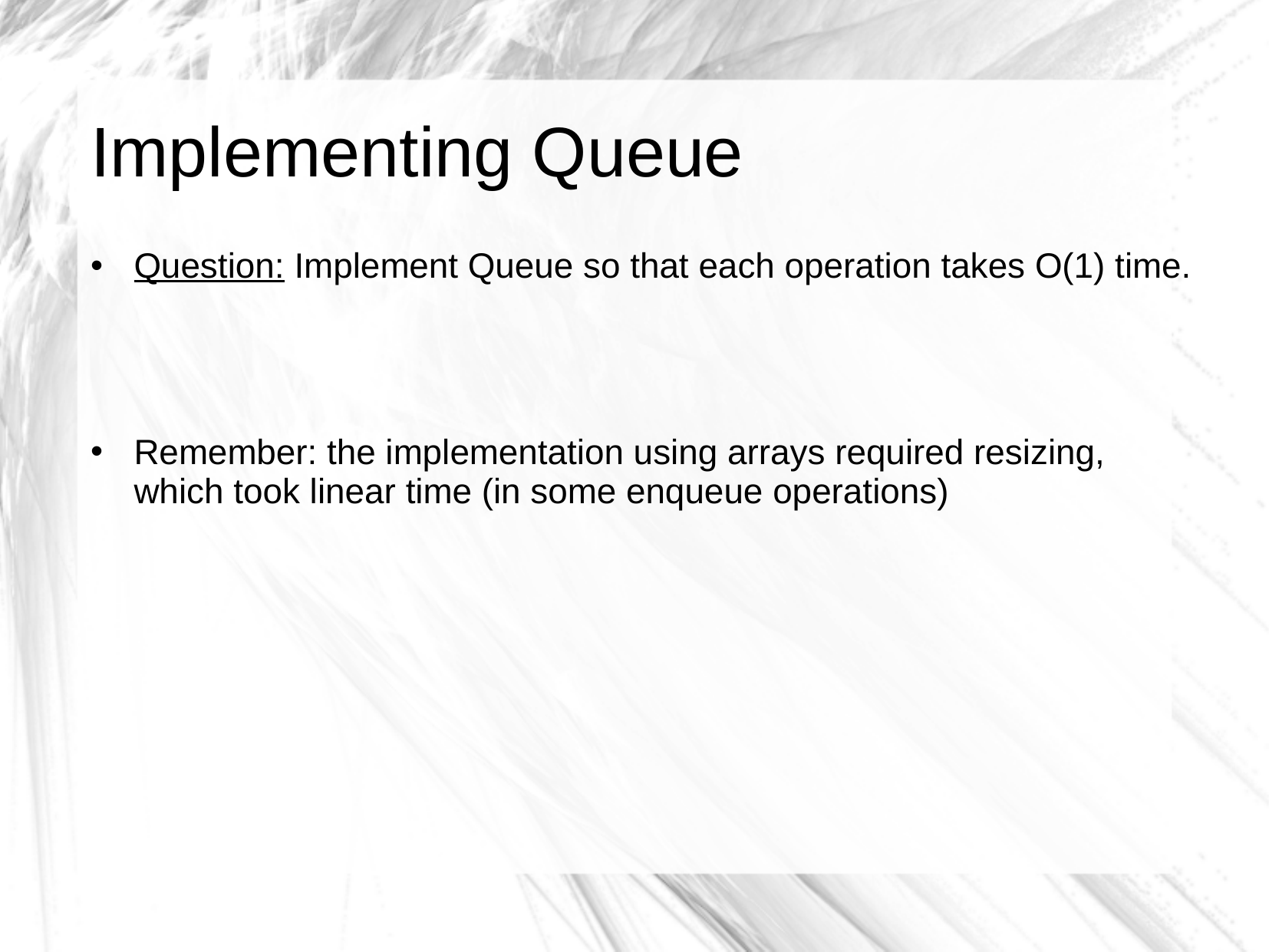

# Implementing Queue
Question: Implement Queue so that each operation takes O(1) time.

Remember: the implementation using arrays required resizing, which took linear time (in some enqueue operations)